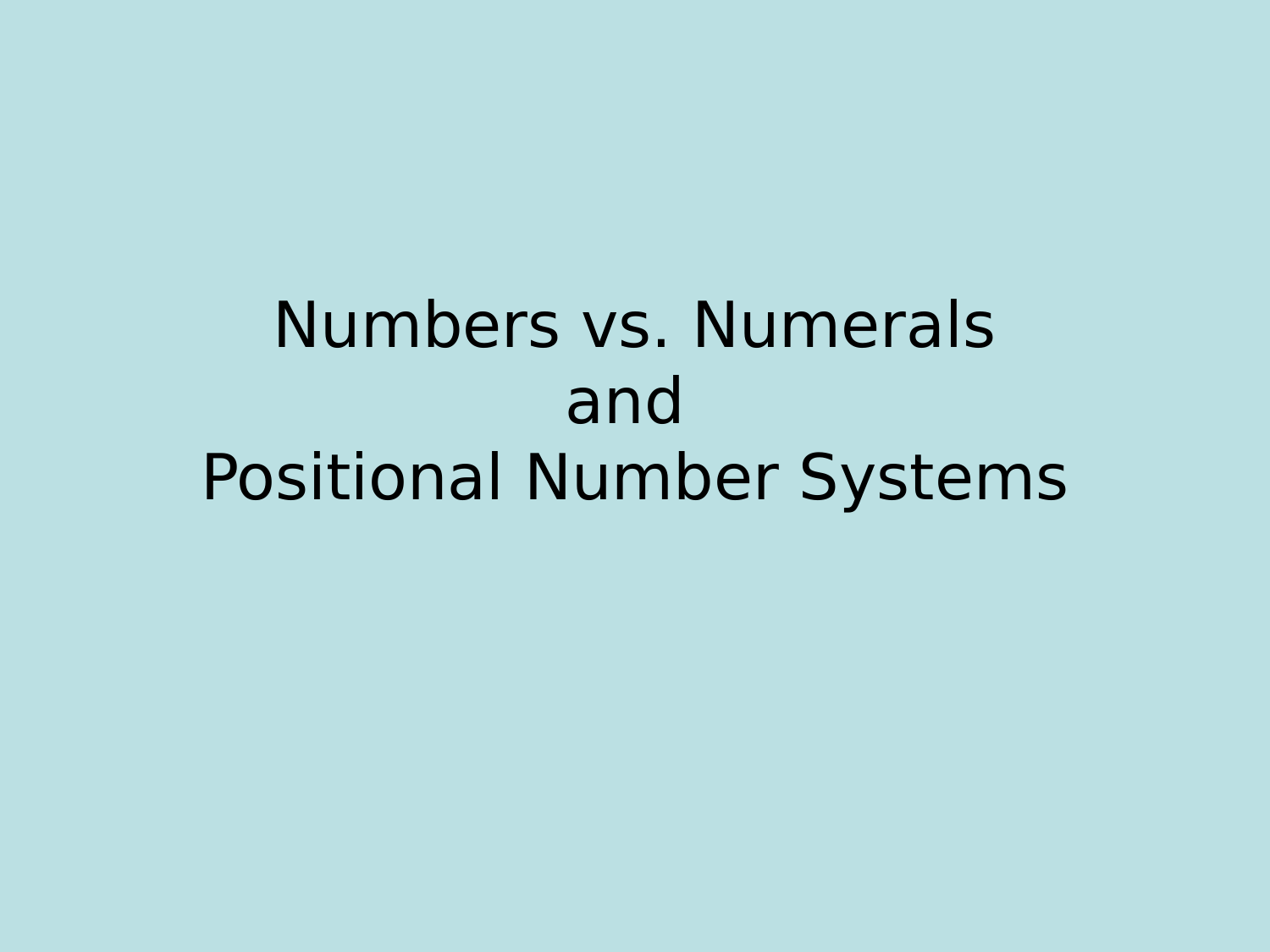

# Numbers vs. Numerals and Positional Number Systems